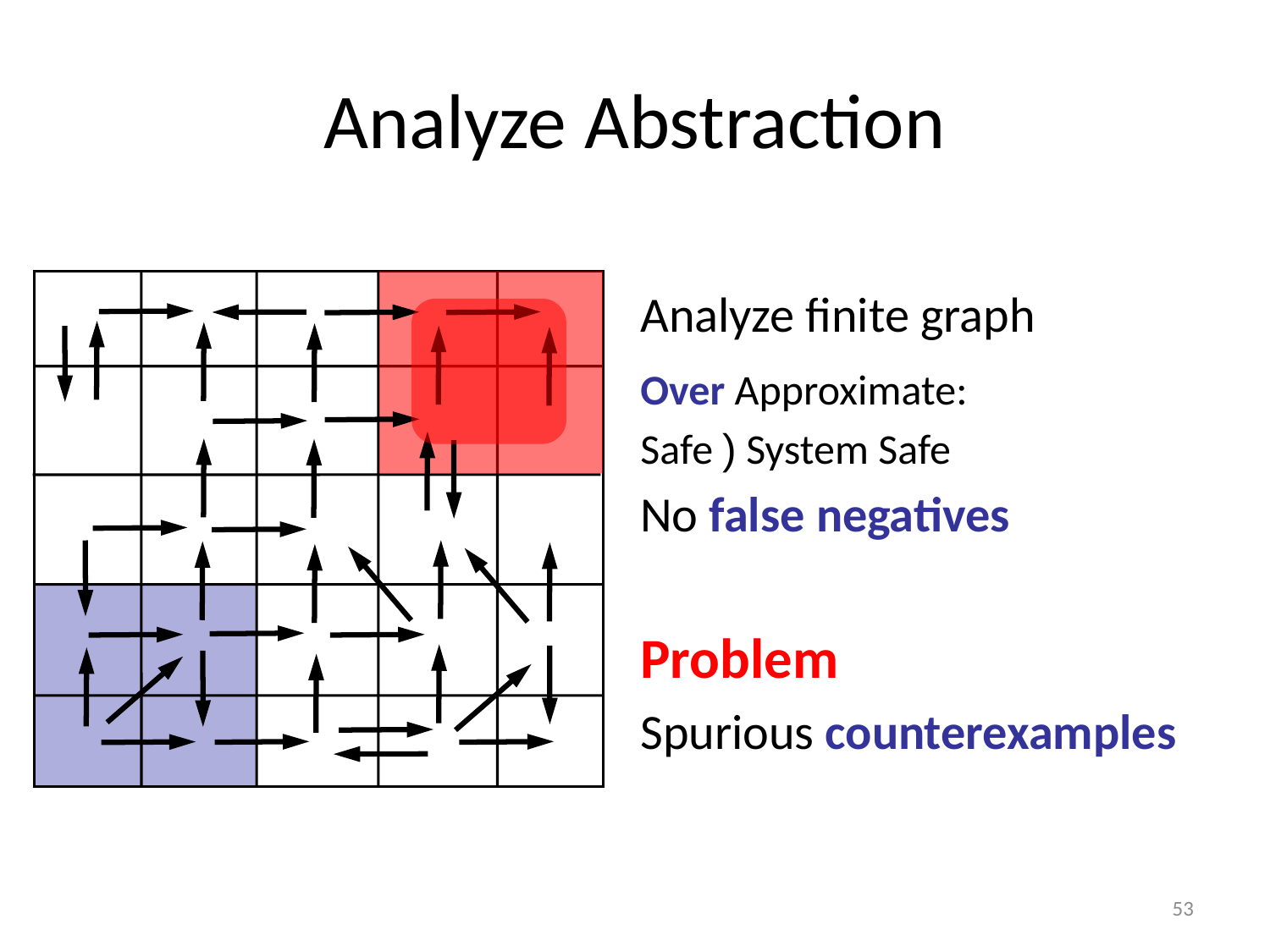

# Analyze Abstraction

Analyze finite graph

Over Approximate:
Safe ) System Safe
No false negatives

Problem
Spurious counterexamples

53